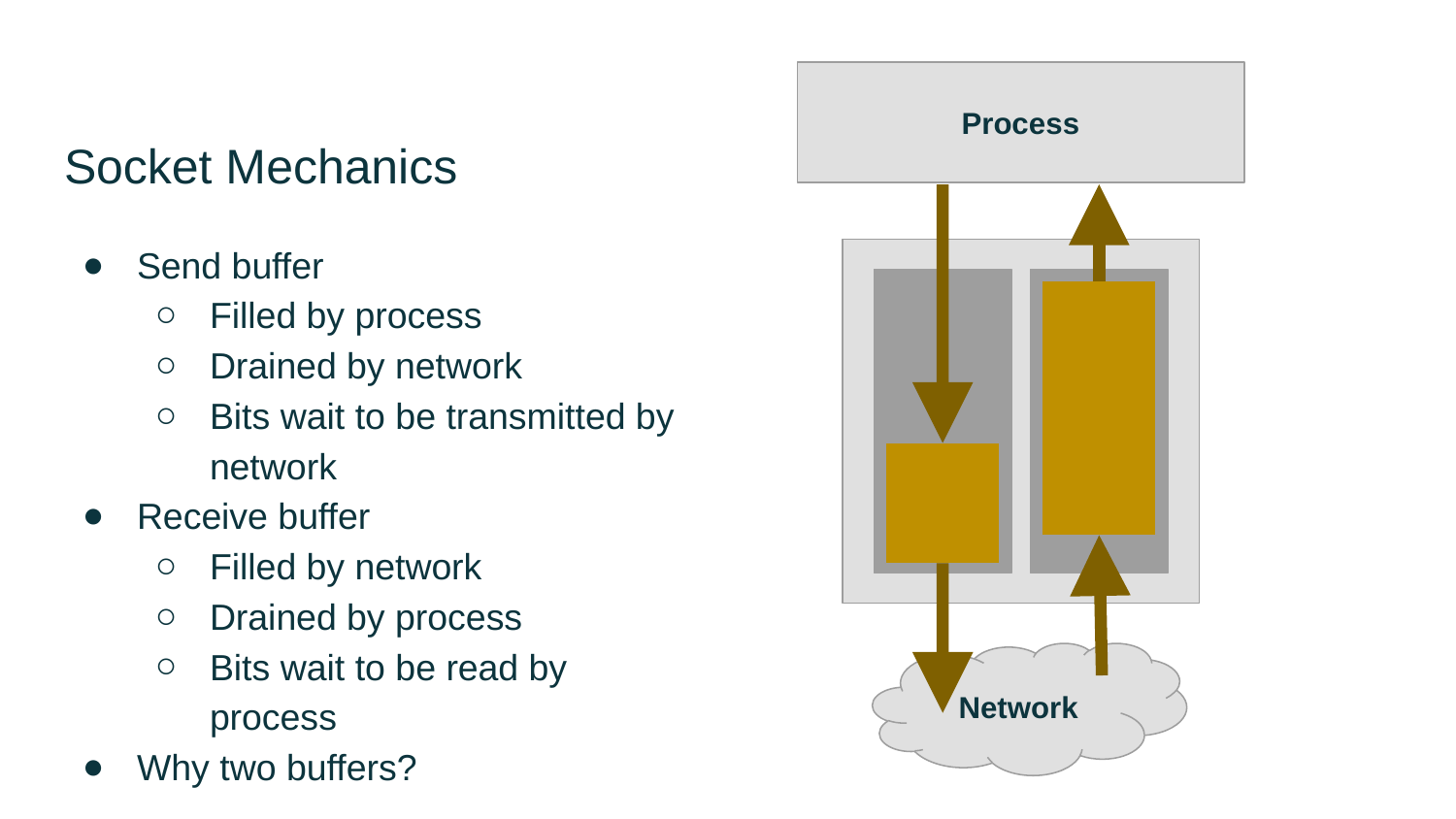

Process
# Socket Mechanics
Send buffer
Filled by process
Drained by network
Bits wait to be transmitted by network
Receive buffer
Filled by network
Drained by process
Bits wait to be read by process
Why two buffers?

Network